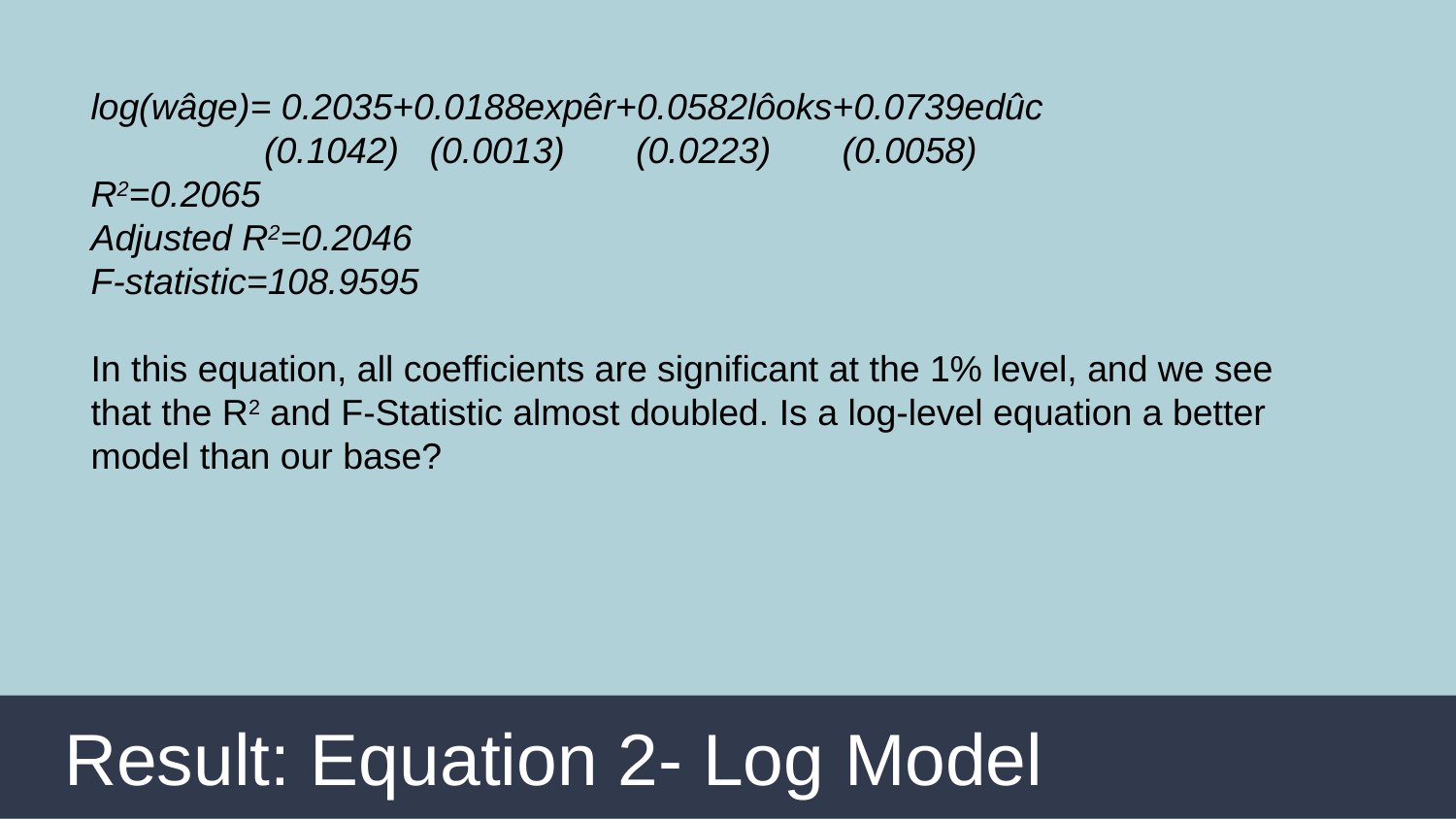

log(wâge)= 0.2035+0.0188expêr+0.0582lôoks+0.0739edûc
                 (0.1042)   (0.0013)       (0.0223)       (0.0058)
R2=0.2065
Adjusted R2=0.2046
F-statistic=108.9595

In this equation, all coefficients are significant at the 1% level, and we see that the R2 and F-Statistic almost doubled. Is a log-level equation a better model than our base?

Result: Equation 2- Log Model